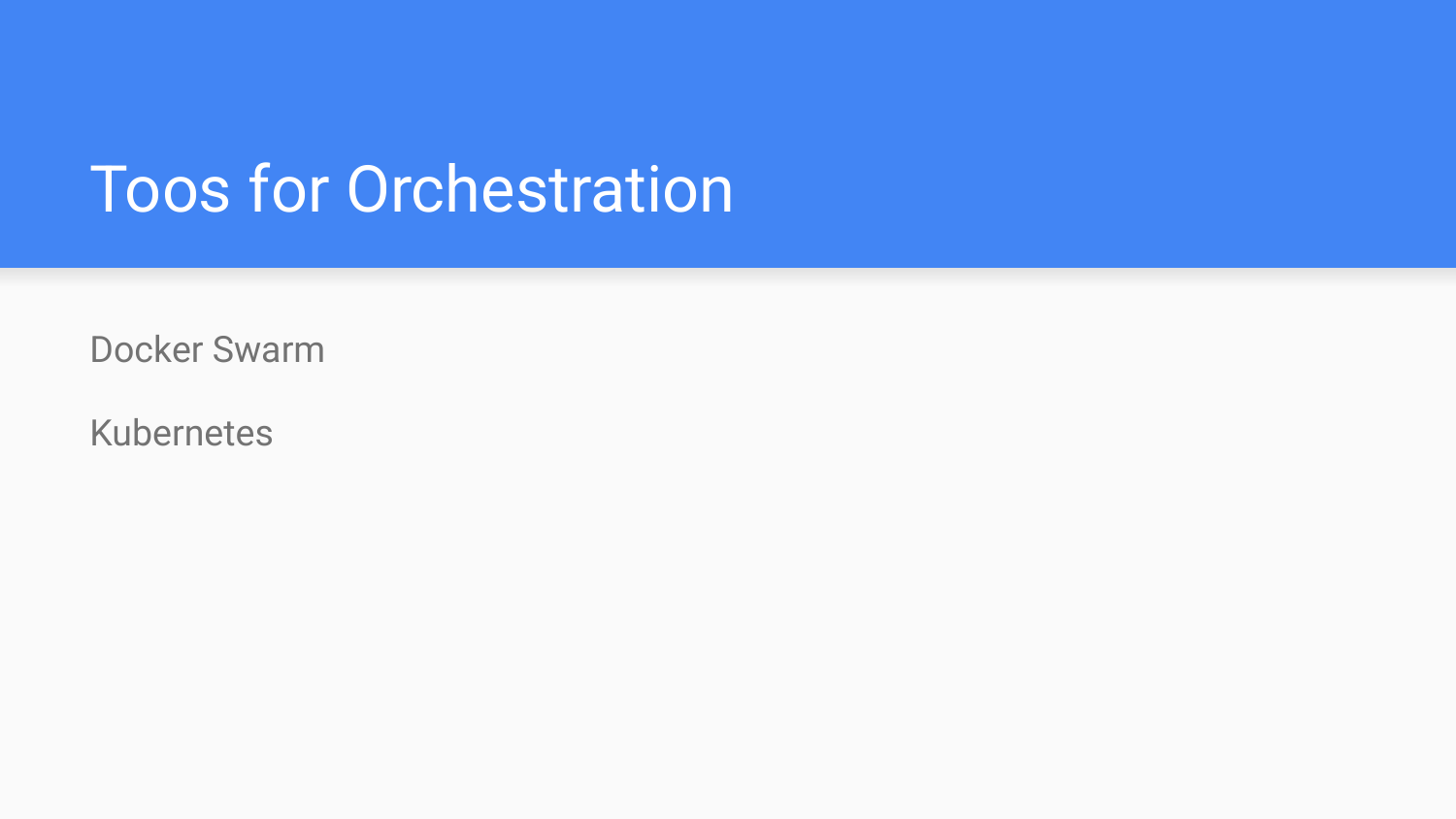

# Toos for Orchestration
Docker Swarm
Kubernetes